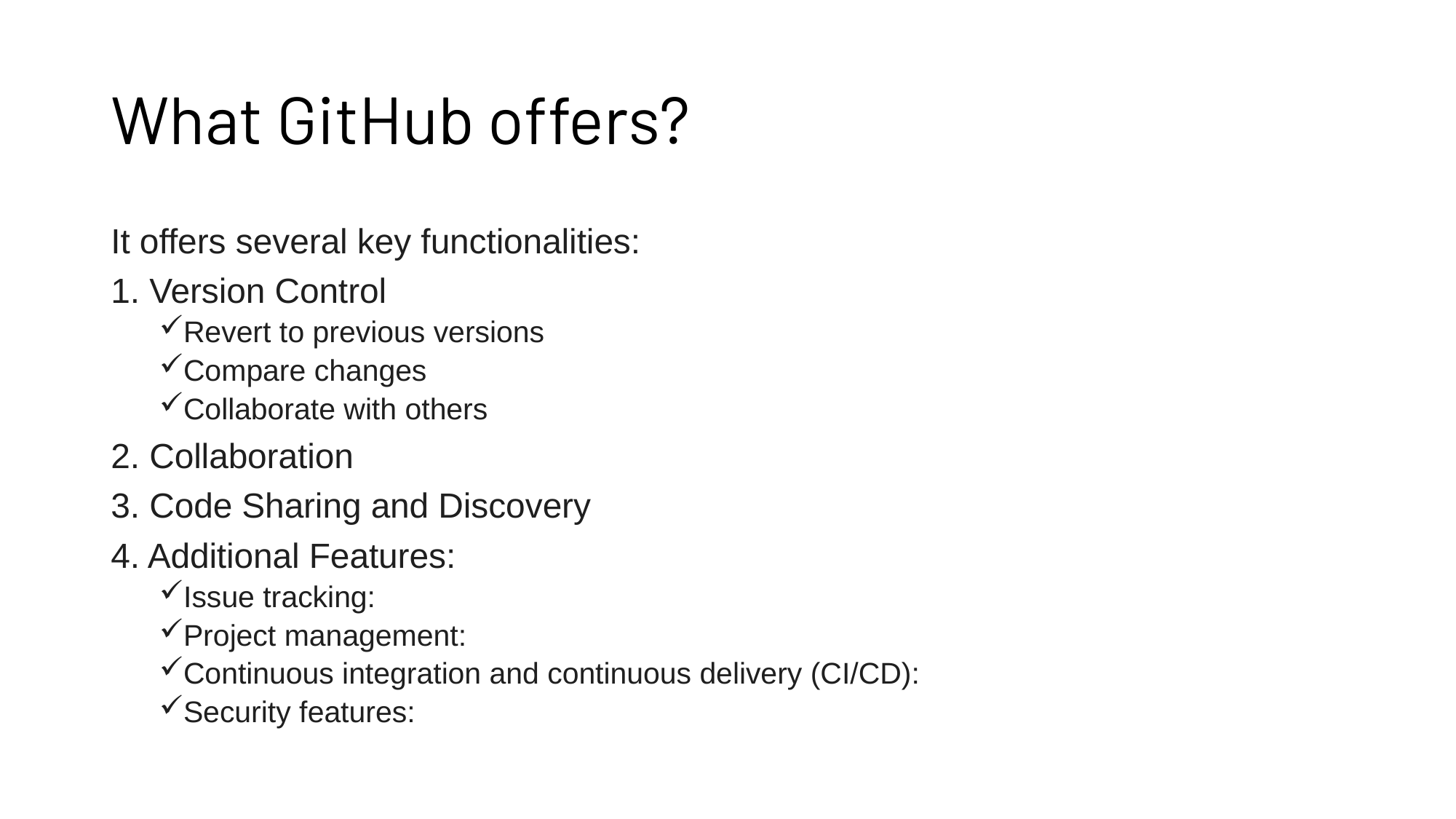

# What GitHub offers?
It offers several key functionalities:
1. Version Control
Revert to previous versions
Compare changes
Collaborate with others
2. Collaboration
3. Code Sharing and Discovery
4. Additional Features:
Issue tracking:
Project management:
Continuous integration and continuous delivery (CI/CD):
Security features: